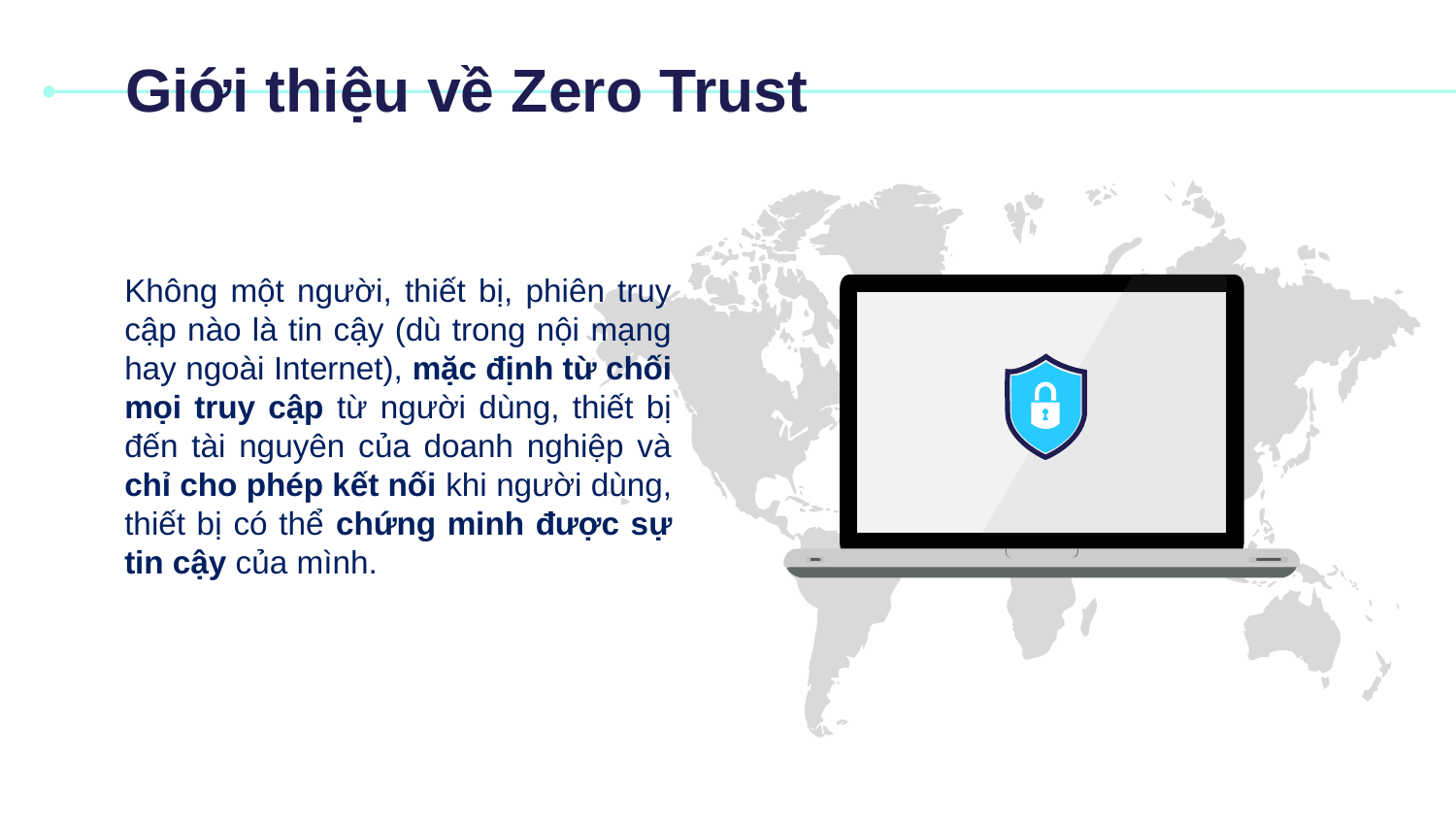

Giới thiệu về Zero Trust

Không một người, thiết bị, phiên truy cập nào là tin cậy (dù trong nội mạng hay ngoài Internet), mặc định từ chối mọi truy cập từ người dùng, thiết bị đến tài nguyên của doanh nghiệp và chỉ cho phép kết nối khi người dùng, thiết bị có thể chứng minh được sự tin cậy của mình.